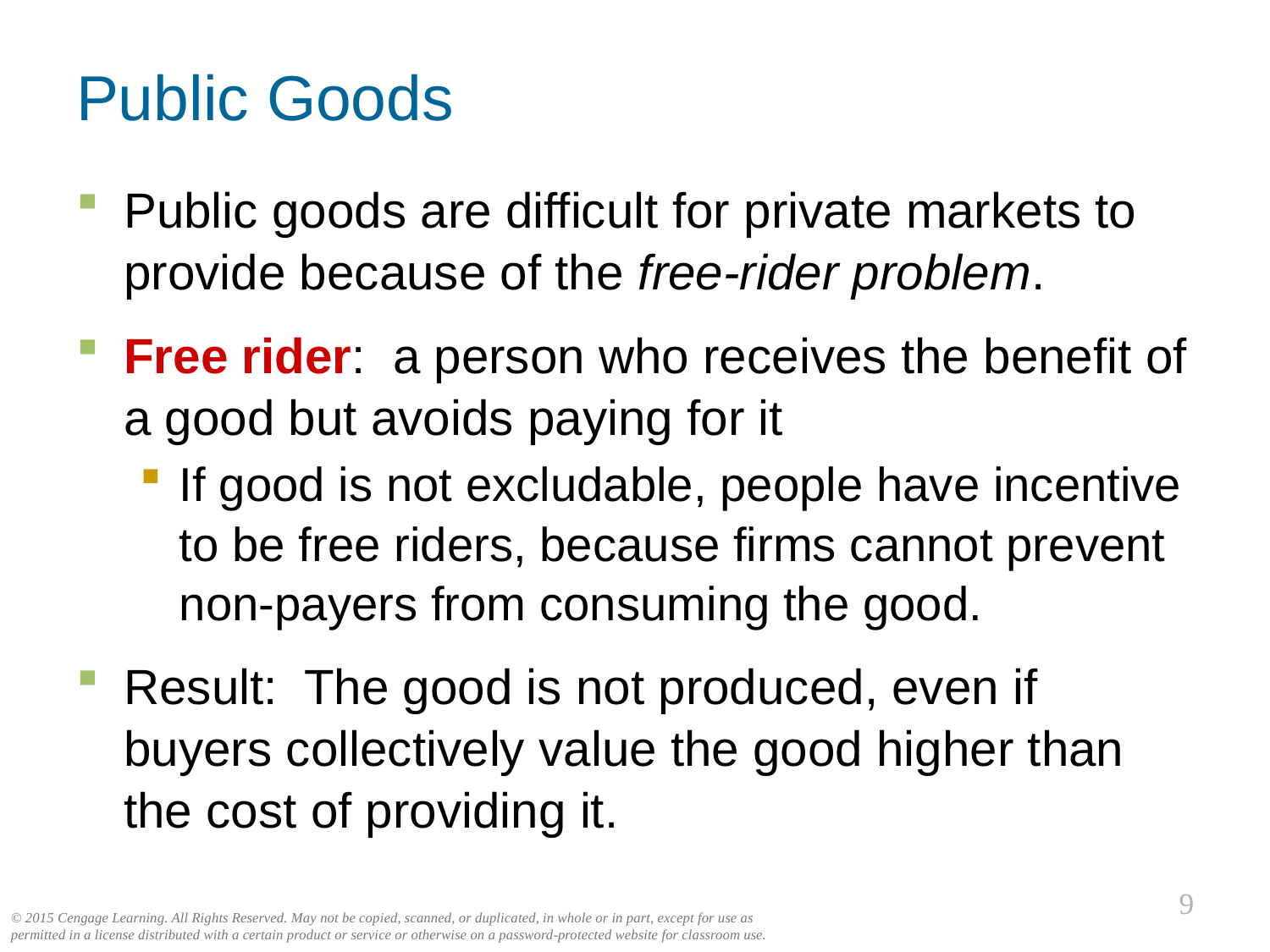

# Public Goods
Public goods are difficult for private markets to provide because of the free-rider problem.
Free rider:  a person who receives the benefit of a good but avoids paying for it
If good is not excludable, people have incentive to be free riders, because firms cannot prevent non-payers from consuming the good.
Result:  The good is not produced, even if buyers collectively value the good higher than the cost of providing it.